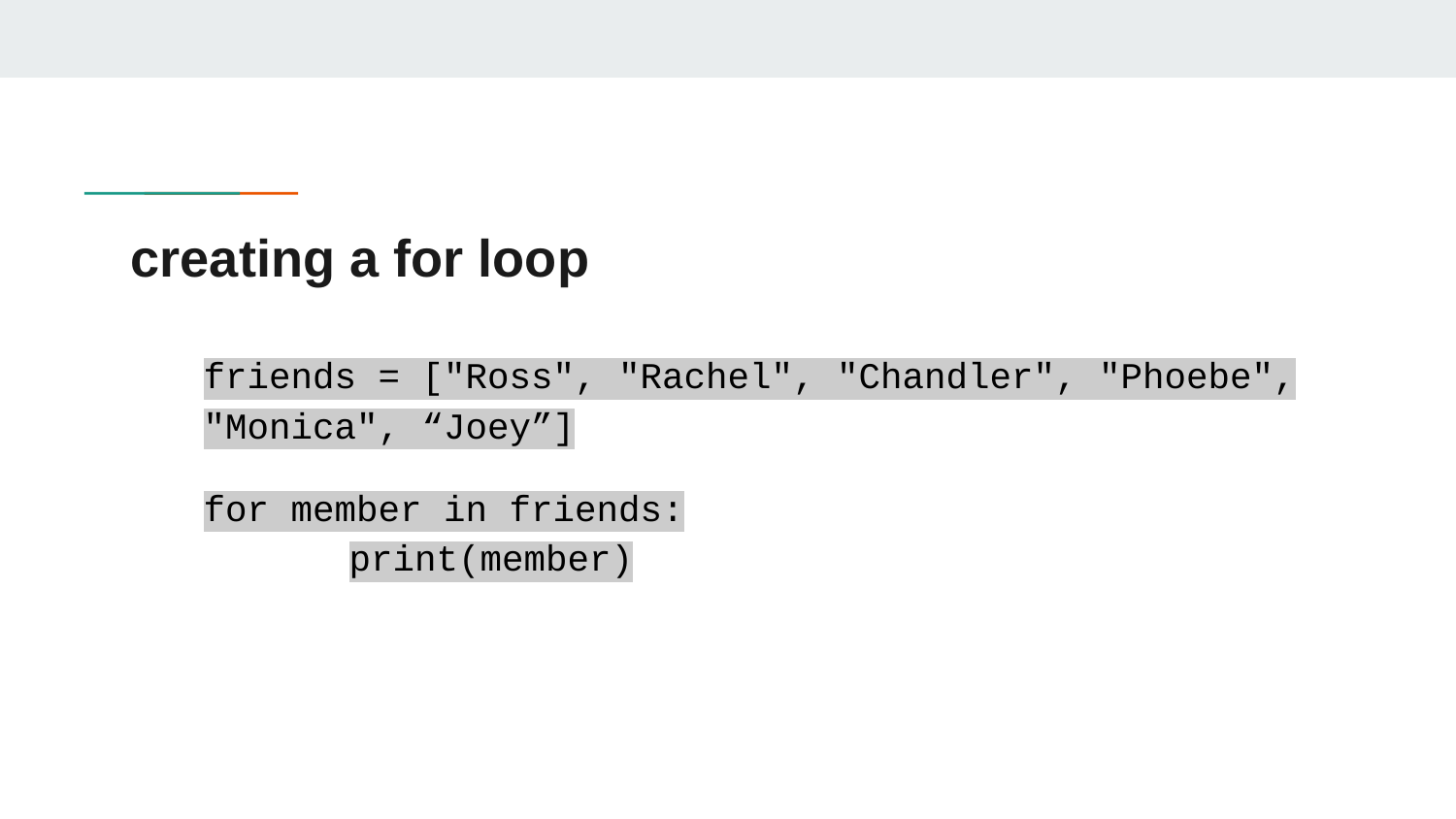

# creating a for loop
friends = ["Ross", "Rachel", "Chandler", "Phoebe", "Monica", “Joey”]
for member in friends:
	print(member)